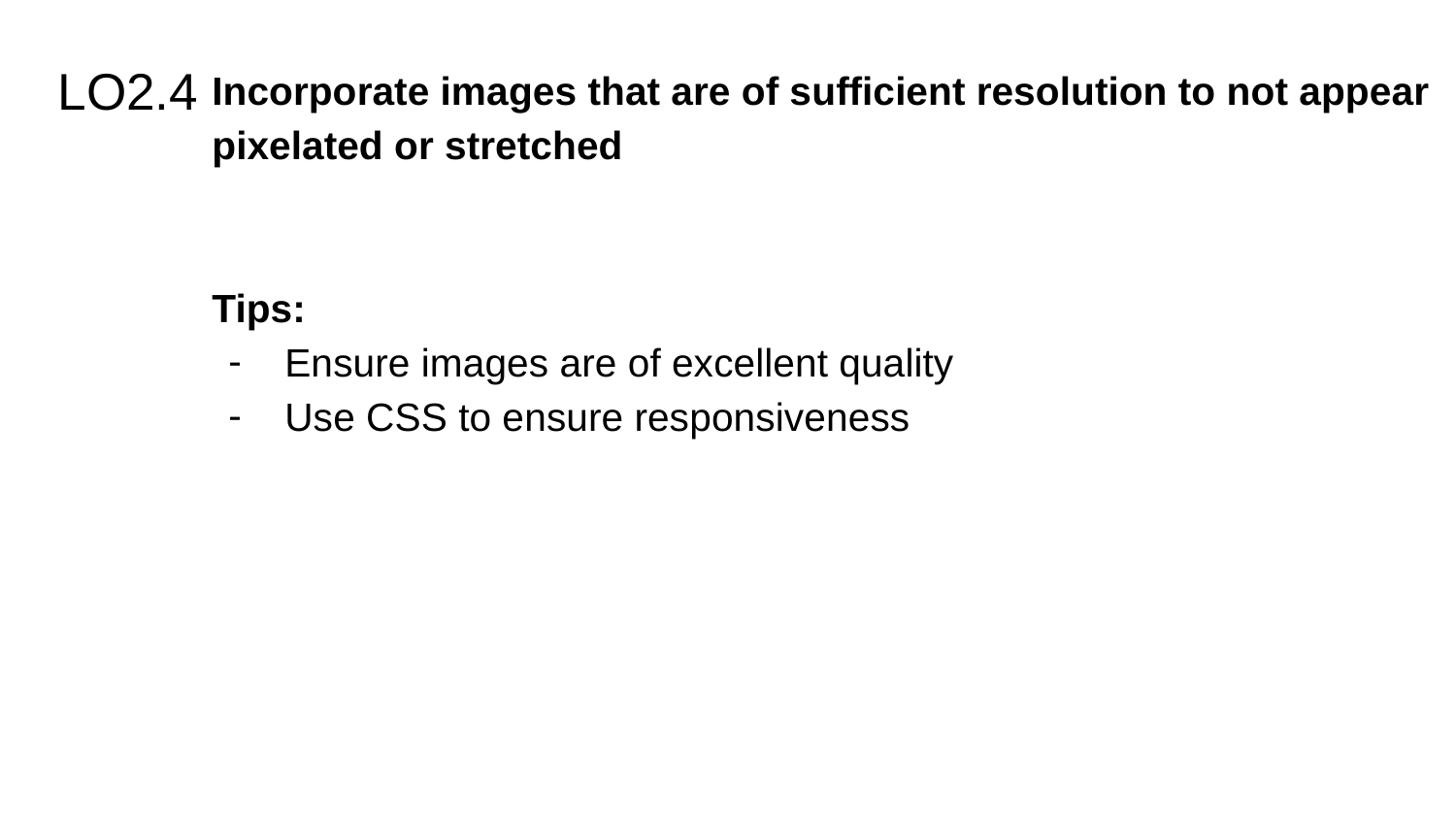

# LO2.4
Incorporate images that are of sufficient resolution to not appear pixelated or stretched

Tips:
Ensure images are of excellent quality
Use CSS to ensure responsiveness